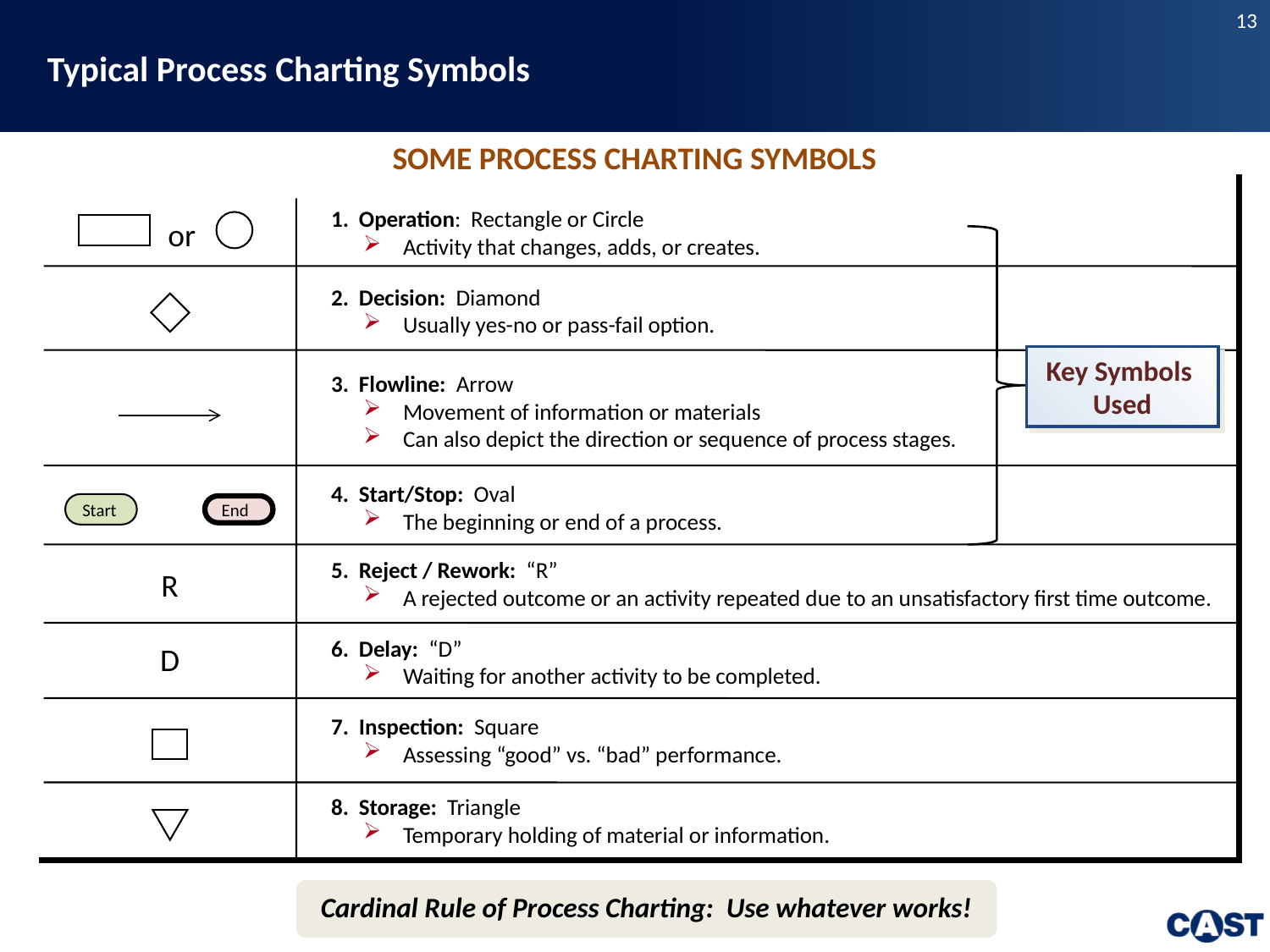

# Typical Process Charting Symbols
SOME PROCESS CHARTING SYMBOLS

1.  Operation:  Rectangle or Circle
Activity that changes, adds, or creates.

2.  Decision:  Diamond
Usually yes-no or pass-fail option.

3.  Flowline:  Arrow
Movement of information or materials
Can also depict the direction or sequence of process stages.

4.  Start/Stop:  Oval
The beginning or end of a process.

5.  Reject / Rework:  “R”
A rejected outcome or an activity repeated due to an unsatisfactory first time outcome.

6.  Delay:  “D”
Waiting for another activity to be completed.

7.  Inspection:  Square
Assessing “good” vs. “bad” performance.

8.  Storage:  Triangle
Temporary holding of material or information.

or

Key Symbols
Used

Start
End

R

D

Cardinal Rule of Process Charting:  Use whatever works!